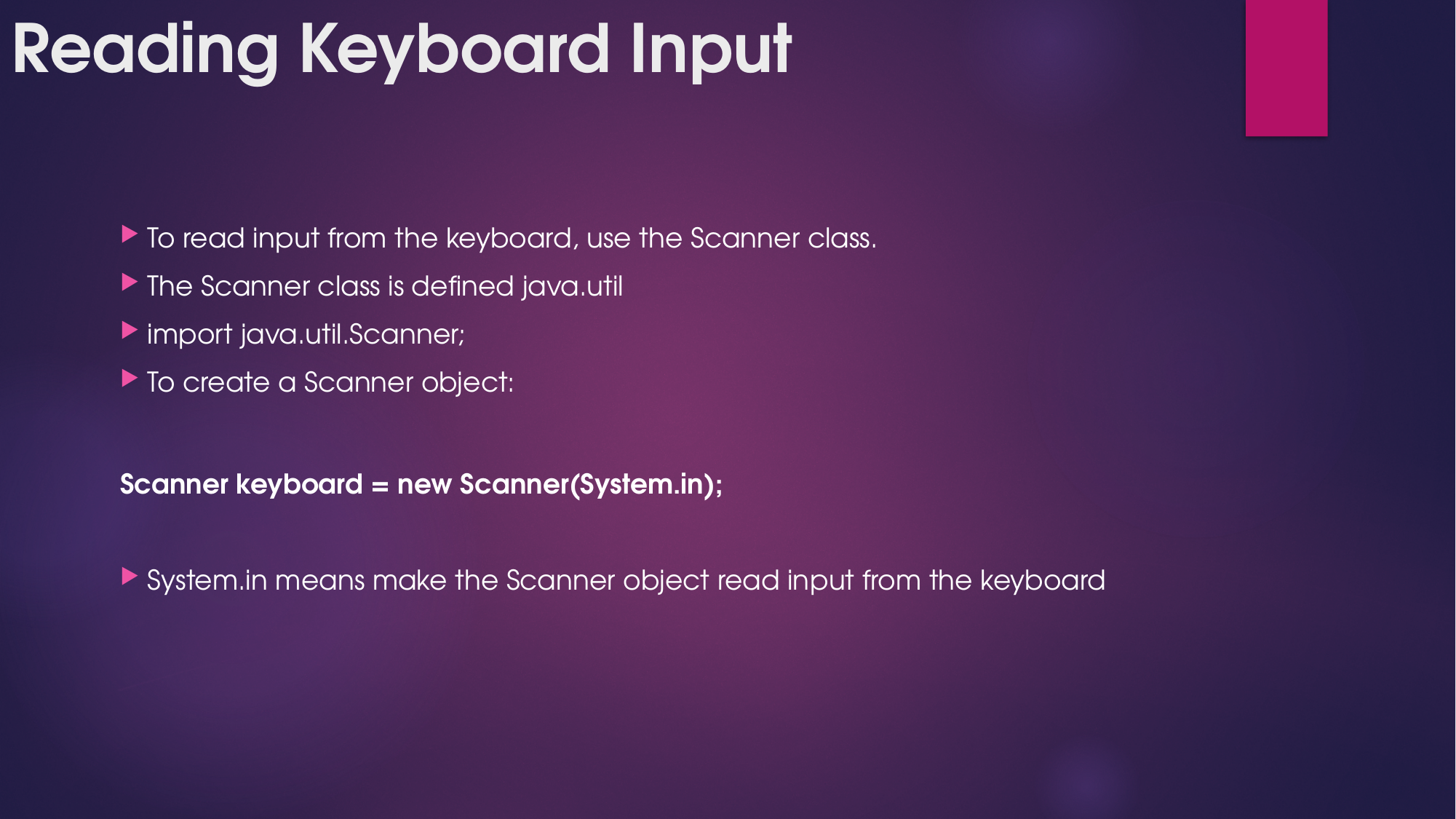

# Reading Keyboard Input

To read input from the keyboard, use the Scanner class.
The Scanner class is defined java.util
import java.util.Scanner;
To create a Scanner object:

Scanner keyboard = new Scanner(System.in);

System.in means make the Scanner object read input from the keyboard